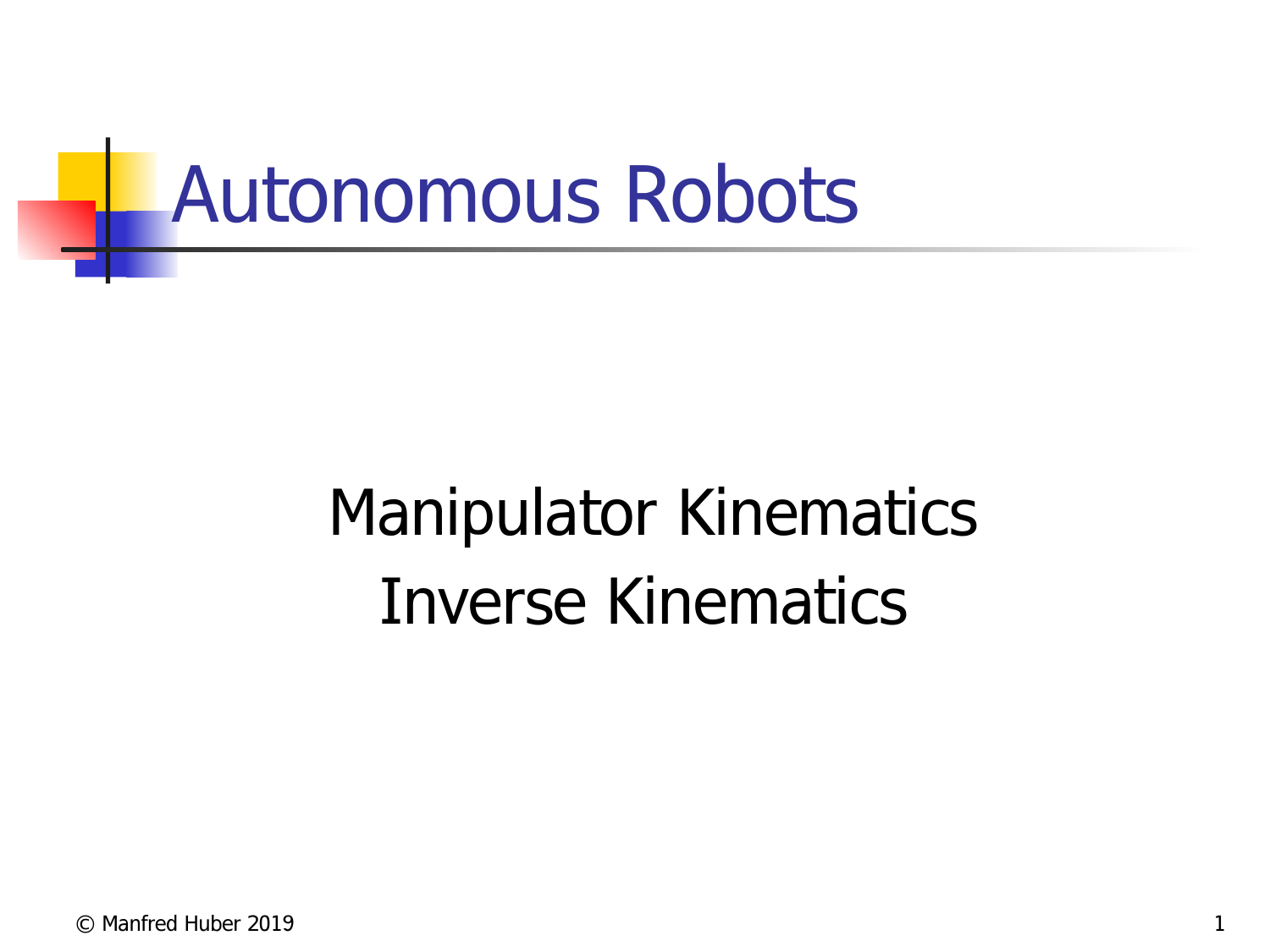

# Autonomous Robots
Manipulator Kinematics
Inverse Kinematics
© Manfred Huber 2019
1